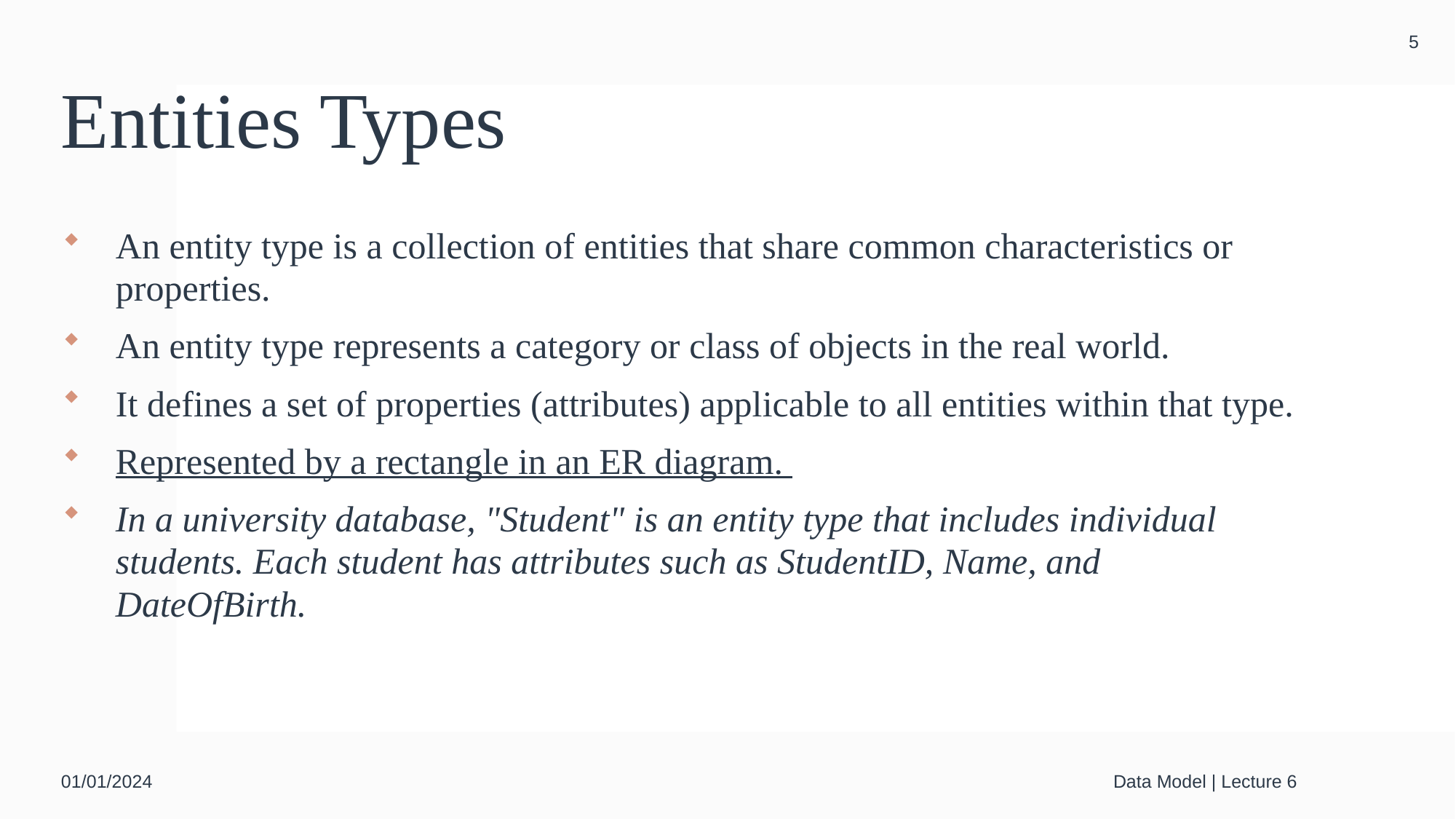

5
# Entities Types
An entity type is a collection of entities that share common characteristics or properties.
An entity type represents a category or class of objects in the real world.
It defines a set of properties (attributes) applicable to all entities within that type.
Represented by a rectangle in an ER diagram.
In a university database, "Student" is an entity type that includes individual students. Each student has attributes such as StudentID, Name, and DateOfBirth.
01/01/2024
Data Model | Lecture 6